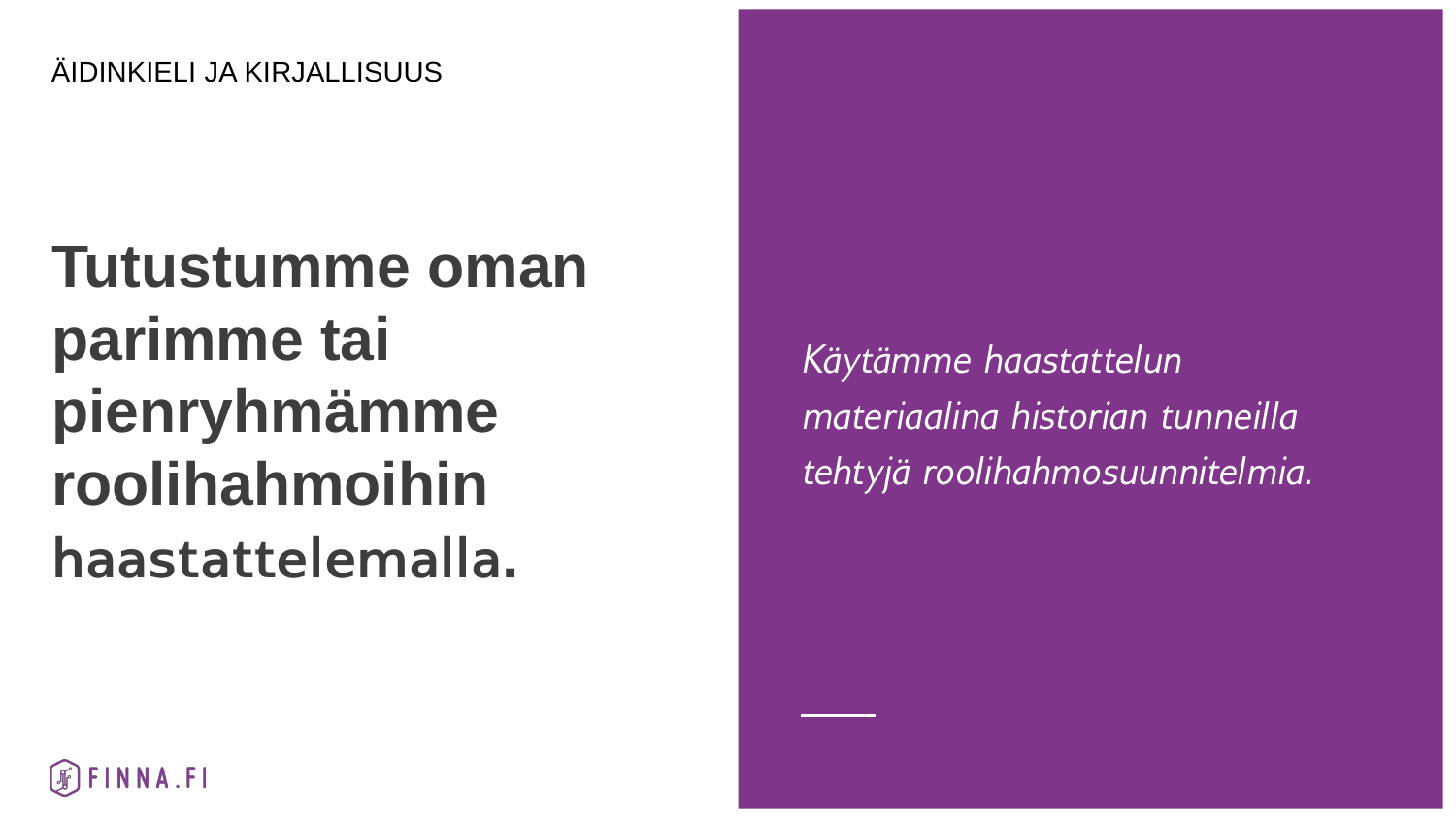

# Tutustumme oman parimme tai pienryhmämme roolihahmoihin haastattelemalla.
ÄIDINKIELI JA KIRJALLISUUS
Käytämme haastattelun materiaalina historian tunneilla tehtyjä roolihahmosuunnitelmia.